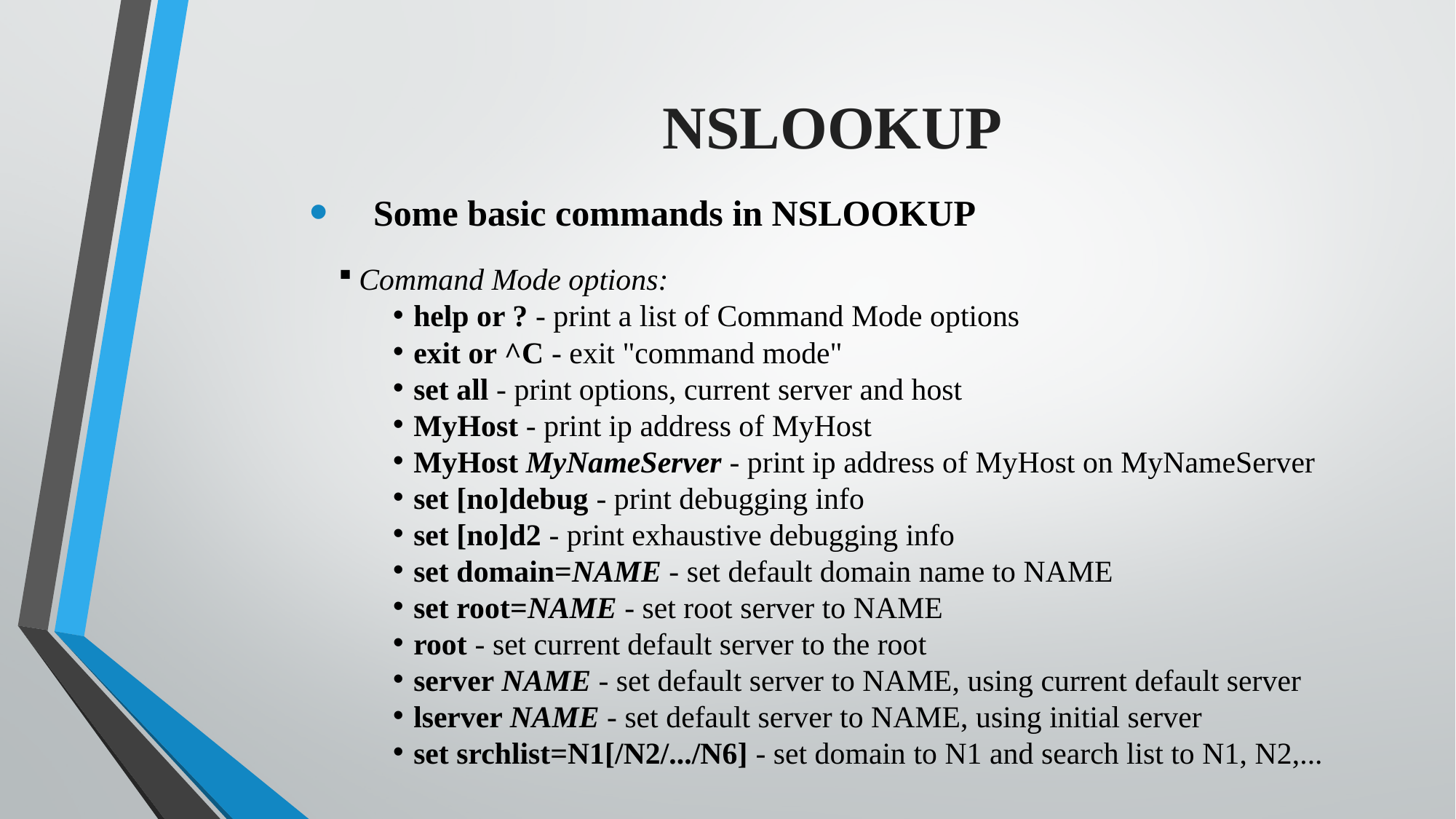

NSLOOKUP
Some basic commands in NSLOOKUP
Command Mode options:
help or ? - print a list of Command Mode options
exit or ^C - exit "command mode"
set all - print options, current server and host
MyHost - print ip address of MyHost
MyHost MyNameServer - print ip address of MyHost on MyNameServer
set [no]debug - print debugging info
set [no]d2 - print exhaustive debugging info
set domain=NAME - set default domain name to NAME
set root=NAME - set root server to NAME
root - set current default server to the root
server NAME - set default server to NAME, using current default server
lserver NAME - set default server to NAME, using initial server
set srchlist=N1[/N2/.../N6] - set domain to N1 and search list to N1, N2,...